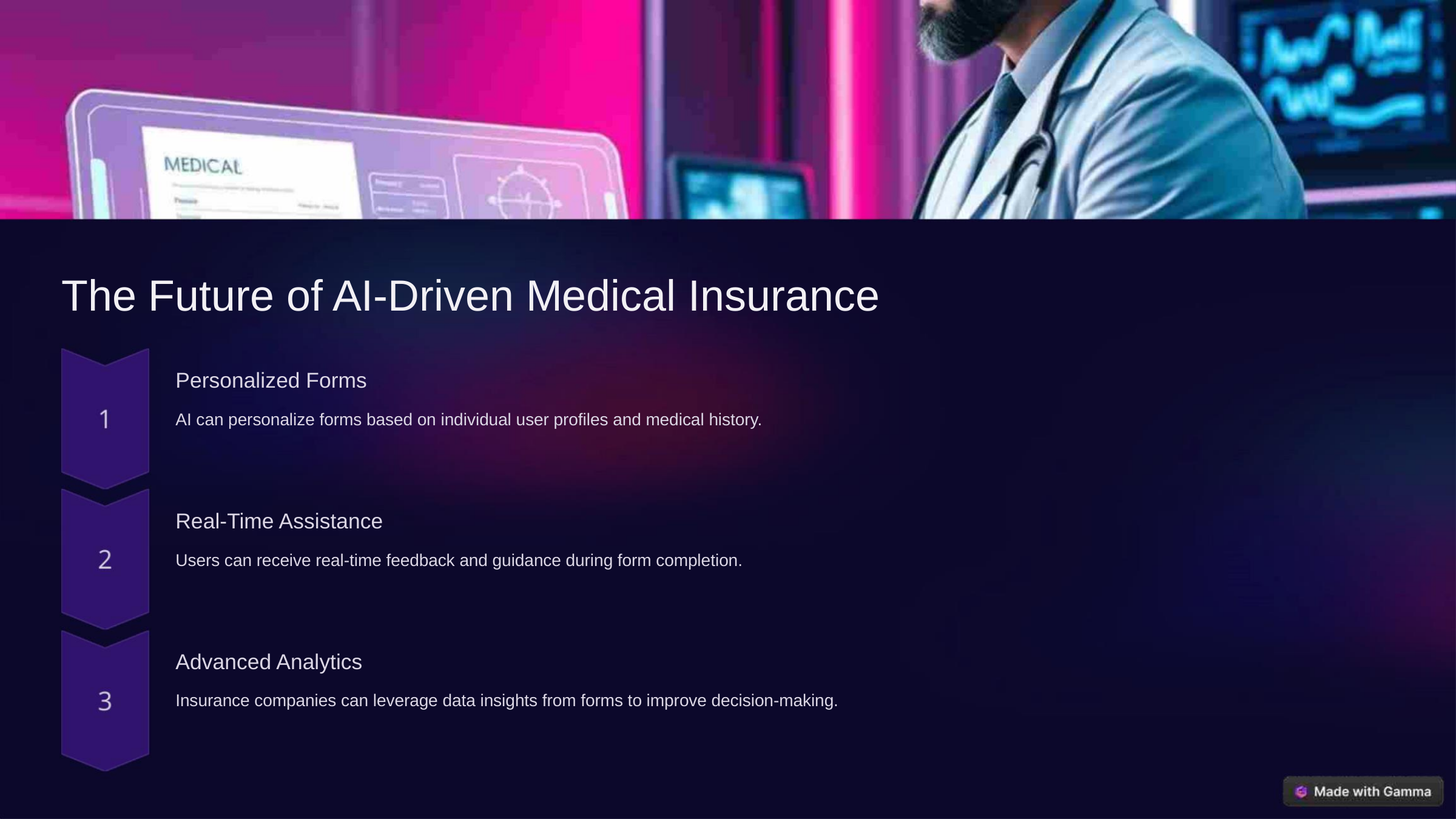

The Future of AI-Driven Medical Insurance
Personalized Forms
AI can personalize forms based on individual user profiles and medical history.
Real-Time Assistance
Users can receive real-time feedback and guidance during form completion.
Advanced Analytics
Insurance companies can leverage data insights from forms to improve decision-making.